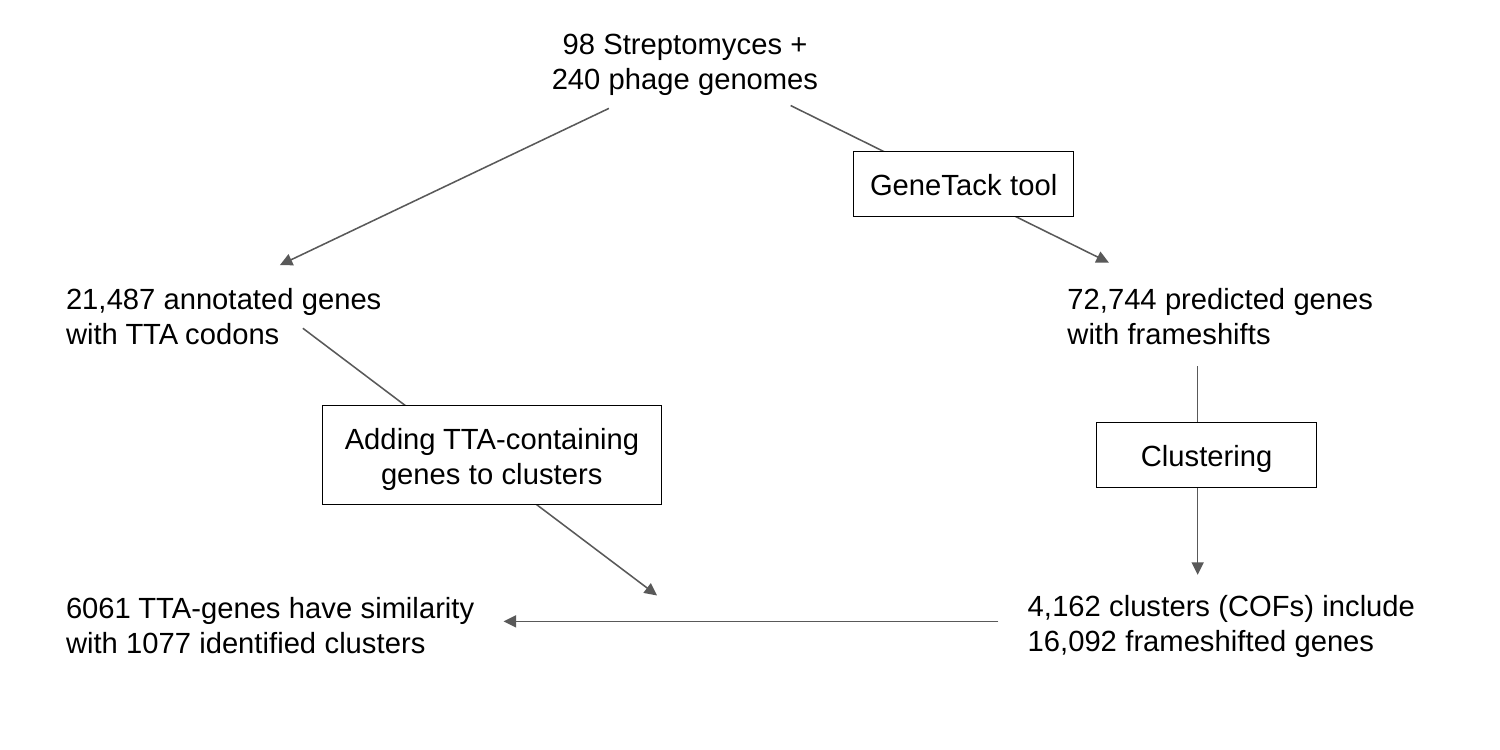

98 Streptomyces +
240 phage genomes
GeneTack tool
21,487 annotated genes with TTA codons
72,744 predicted genes with frameshifts
Adding TTA-containing genes to clusters
Clustering
4,162 clusters (COFs) include
16,092 frameshifted genes
6061 TTA-genes have similarity with 1077 identified clusters